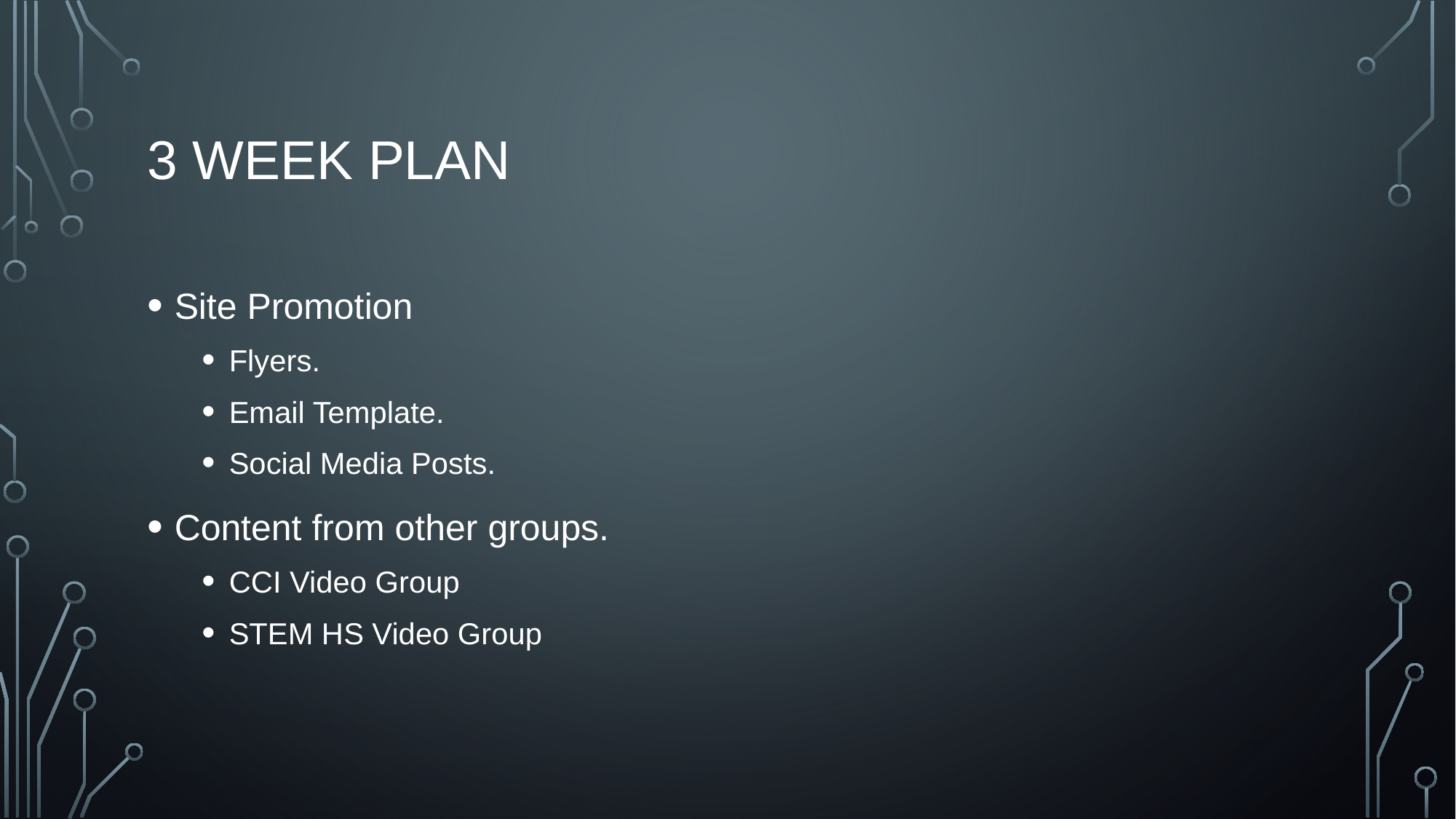

# 3 Week Plan
Site Promotion
Flyers.
Email Template.
Social Media Posts.
Content from other groups.
CCI Video Group
STEM HS Video Group